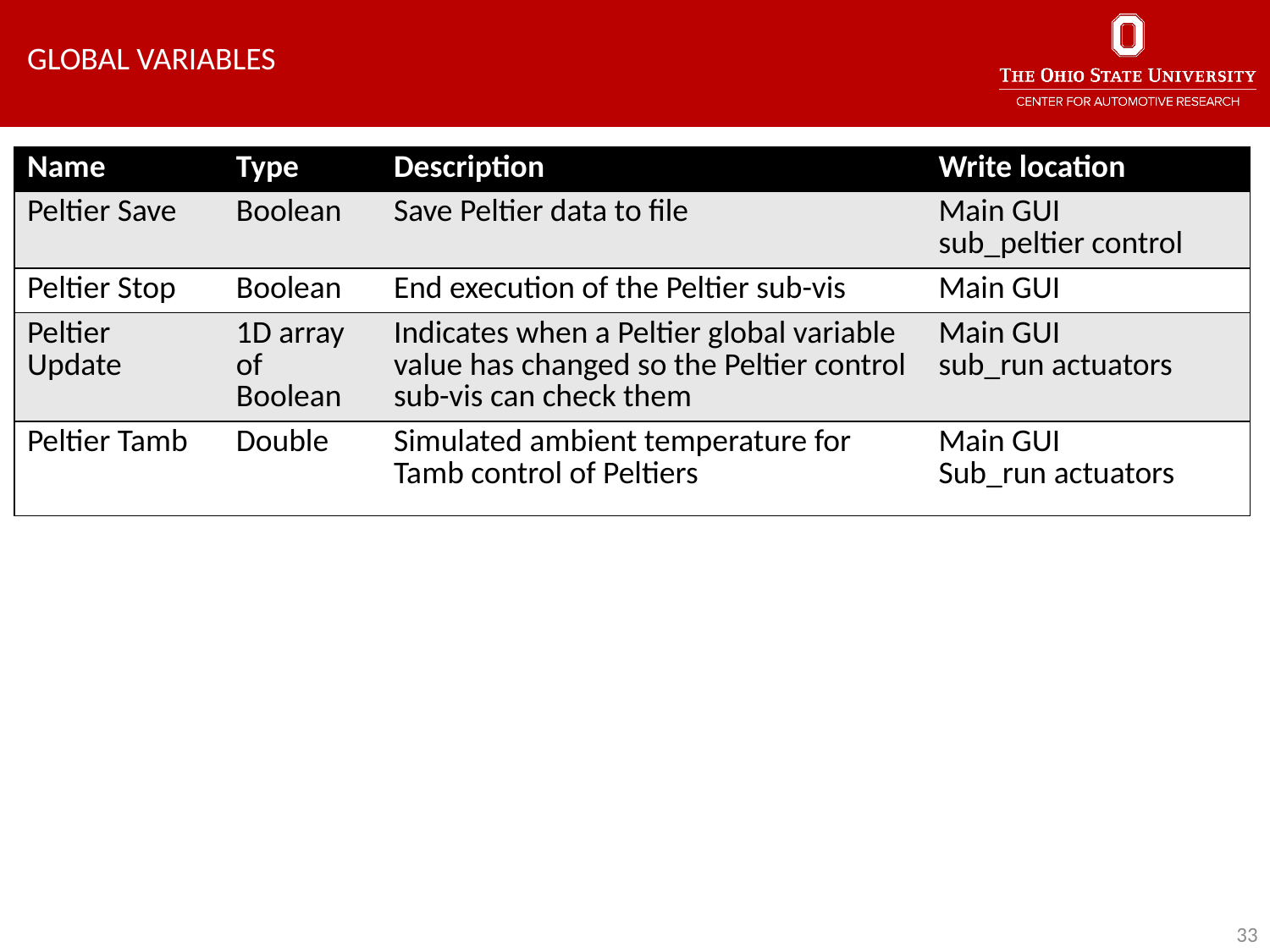

Global Variables
| Name | Type | Description | Write location |
| --- | --- | --- | --- |
| Peltier Save | Boolean | Save Peltier data to file | Main GUI sub\_peltier control |
| Peltier Stop | Boolean | End execution of the Peltier sub-vis | Main GUI |
| Peltier Update | 1D array of Boolean | Indicates when a Peltier global variable value has changed so the Peltier control sub-vis can check them | Main GUI sub\_run actuators |
| Peltier Tamb | Double | Simulated ambient temperature for Tamb control of Peltiers | Main GUI Sub\_run actuators |
33